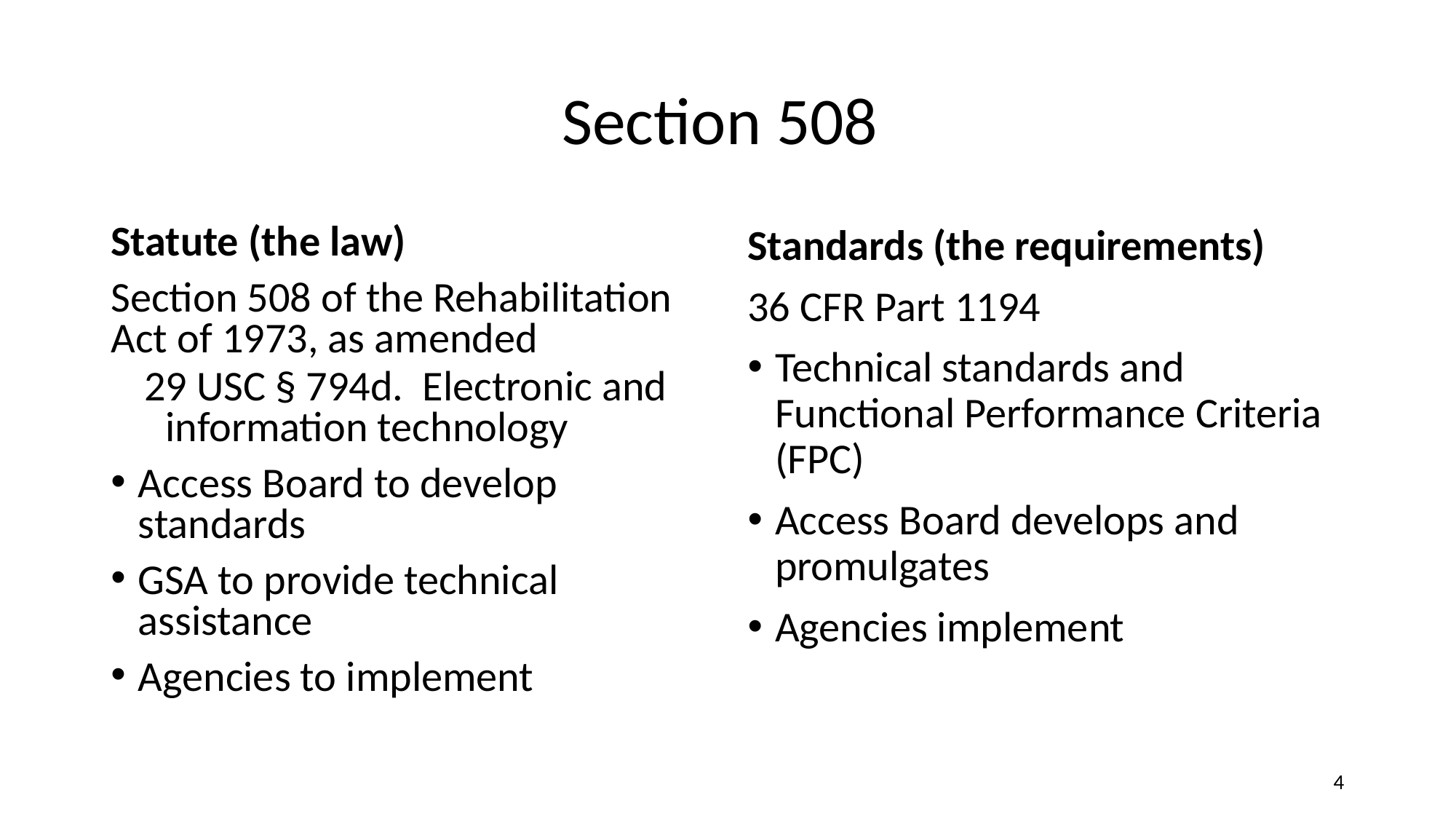

# Section 508
Statute (the law)
Section 508 of the Rehabilitation Act of 1973, as amended
29 USC § 794d.  Electronic and information technology
Access Board to develop standards
GSA to provide technical assistance
Agencies to implement
Standards (the requirements)
36 CFR Part 1194
Technical standards and Functional Performance Criteria (FPC)
Access Board develops and promulgates
Agencies implement
4